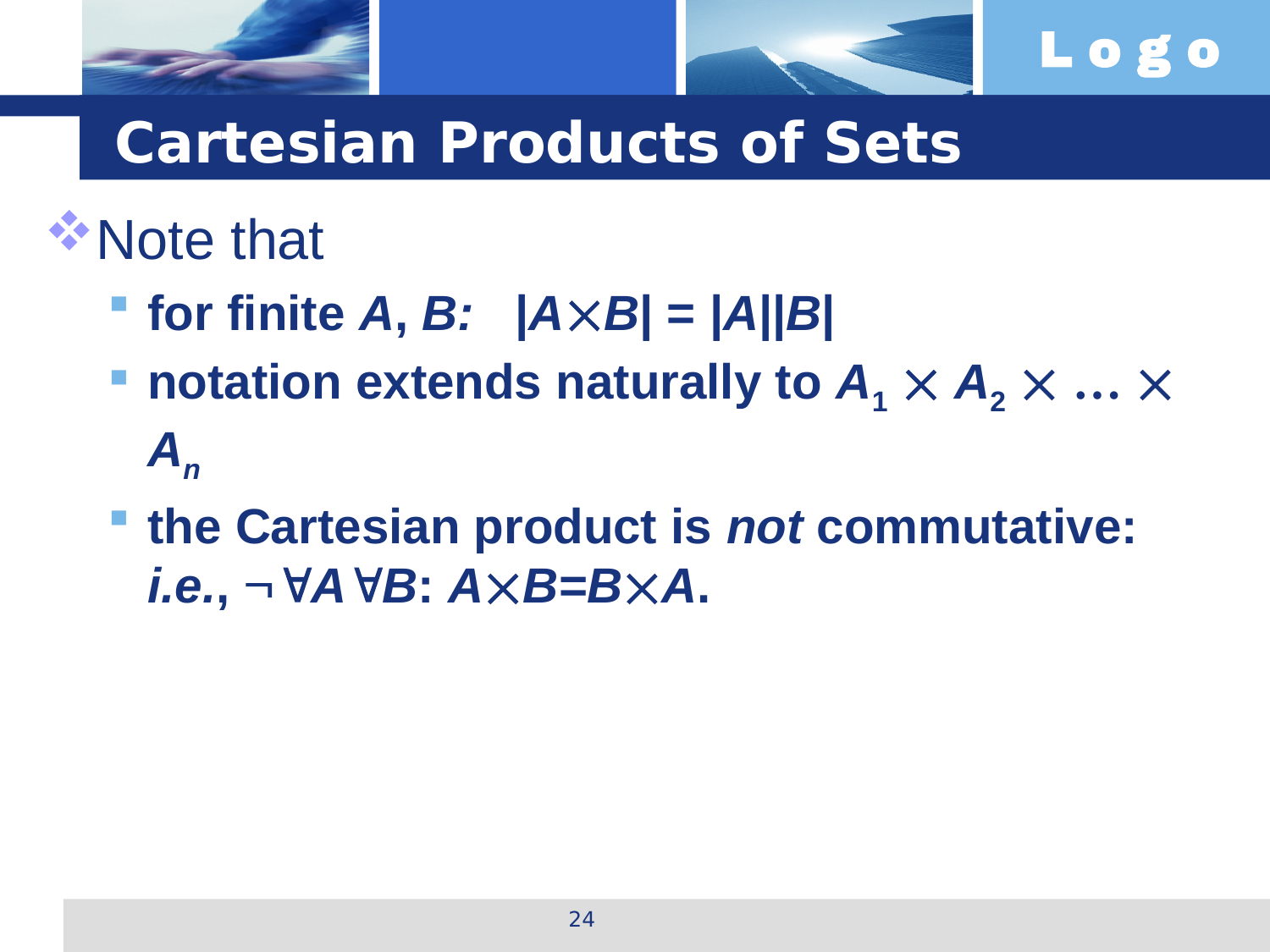

# Cartesian Products of Sets
Note that
for finite A, B:   |A×B| = |A||B|
notation extends naturally to A1 × A2 × … × An
the Cartesian product is not commutative: i.e., ¬∀A∀B: A×B=B×A.

24